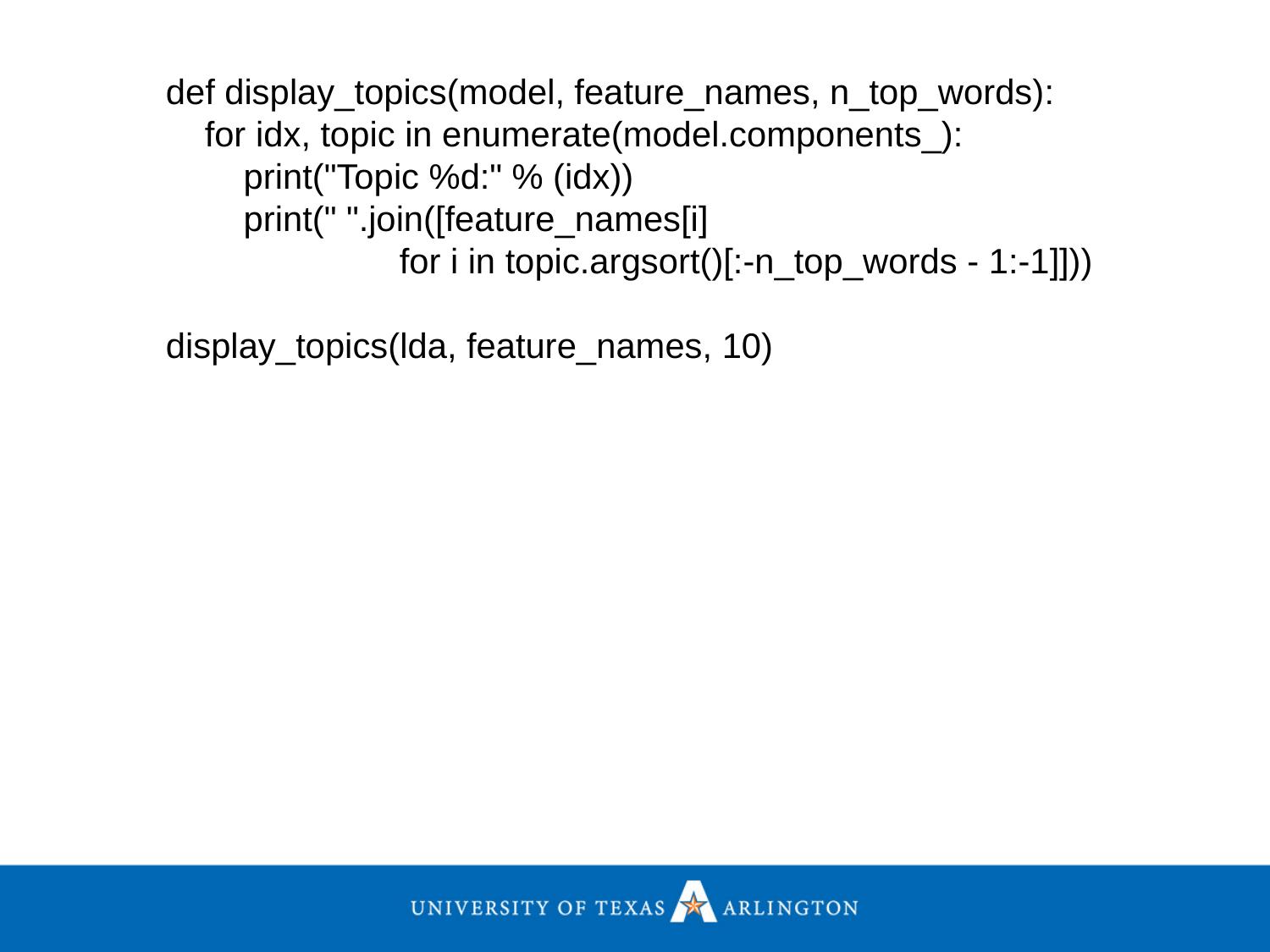

def display_topics(model, feature_names, n_top_words):
    for idx, topic in enumerate(model.components_):
        print("Topic %d:" % (idx))
        print(" ".join([feature_names[i]
                        for i in topic.argsort()[:-n_top_words - 1:-1]]))

display_topics(lda, feature_names, 10)